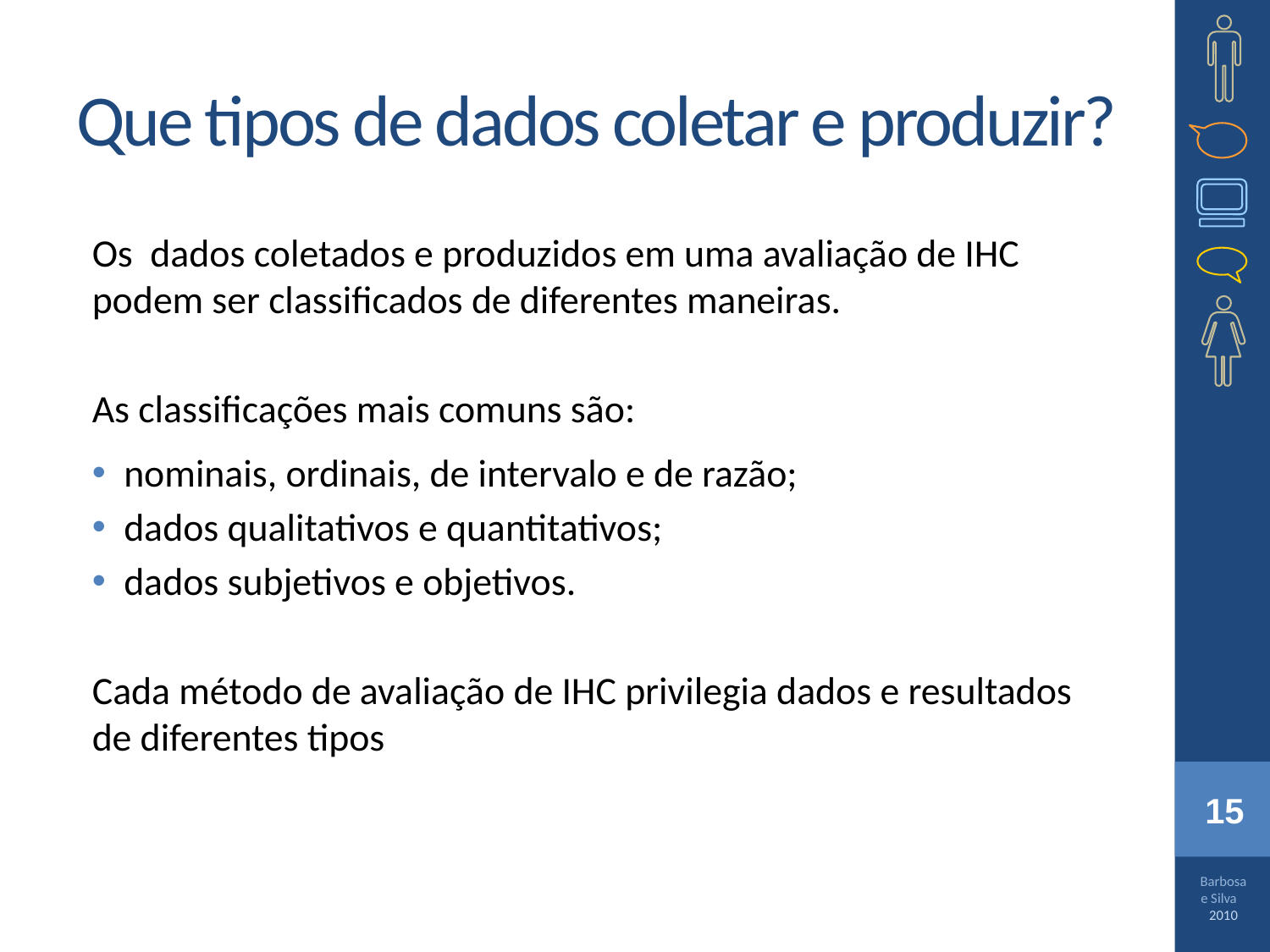

# Que tipos de dados coletar e produzir?
Os  dados coletados e produzidos em uma avaliação de IHC podem ser classificados de diferentes maneiras.

As classificações mais comuns são:
nominais, ordinais, de intervalo e de razão;
dados qualitativos e quantitativos;
dados subjetivos e objetivos.

Cada método de avaliação de IHC privilegia dados e resultados de diferentes tipos